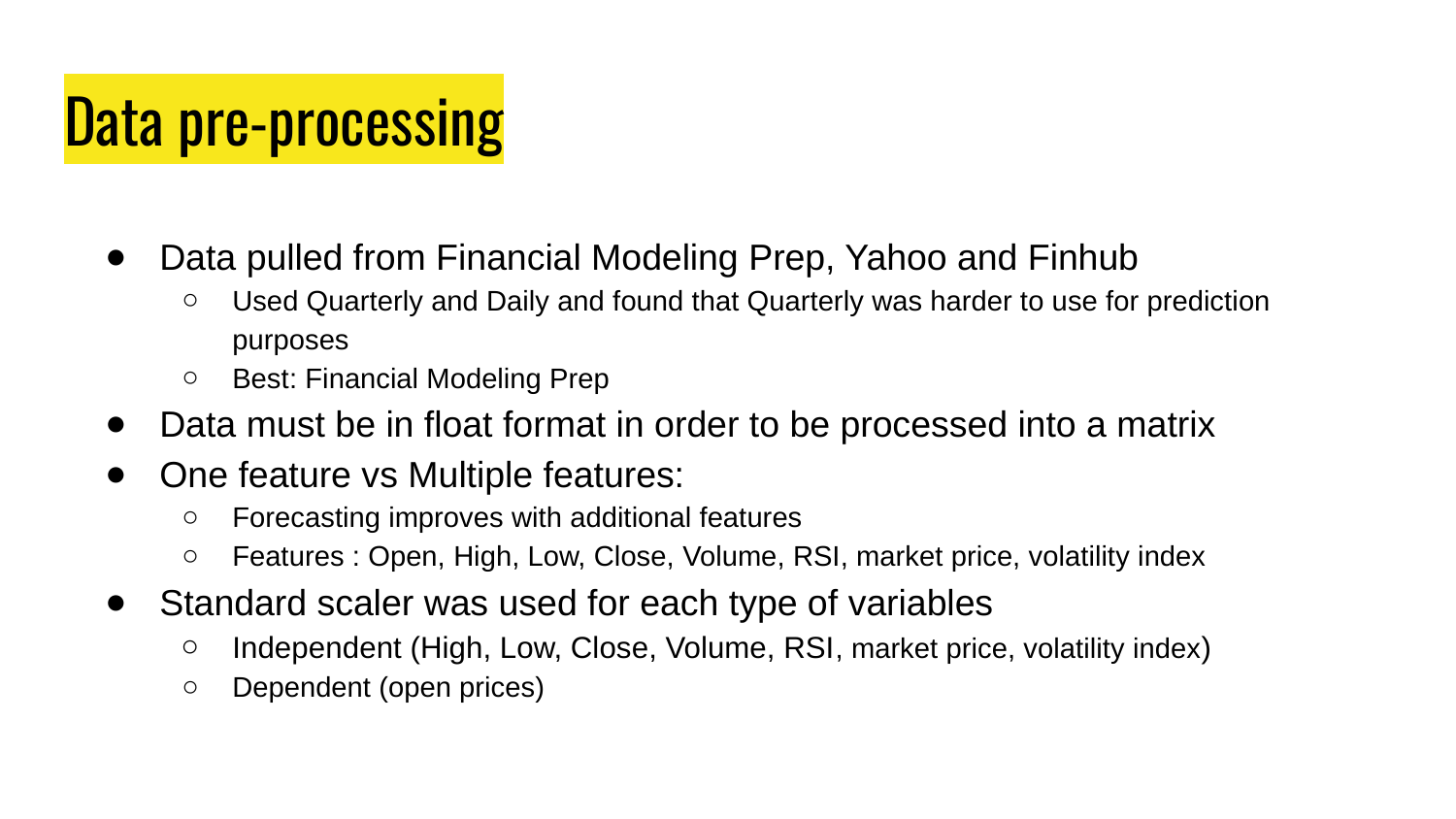

# Data pre-processing
Data pulled from Financial Modeling Prep, Yahoo and Finhub
Used Quarterly and Daily and found that Quarterly was harder to use for prediction purposes
Best: Financial Modeling Prep
Data must be in float format in order to be processed into a matrix
One feature vs Multiple features:
Forecasting improves with additional features
Features : Open, High, Low, Close, Volume, RSI, market price, volatility index
Standard scaler was used for each type of variables
Independent (High, Low, Close, Volume, RSI, market price, volatility index)
Dependent (open prices)